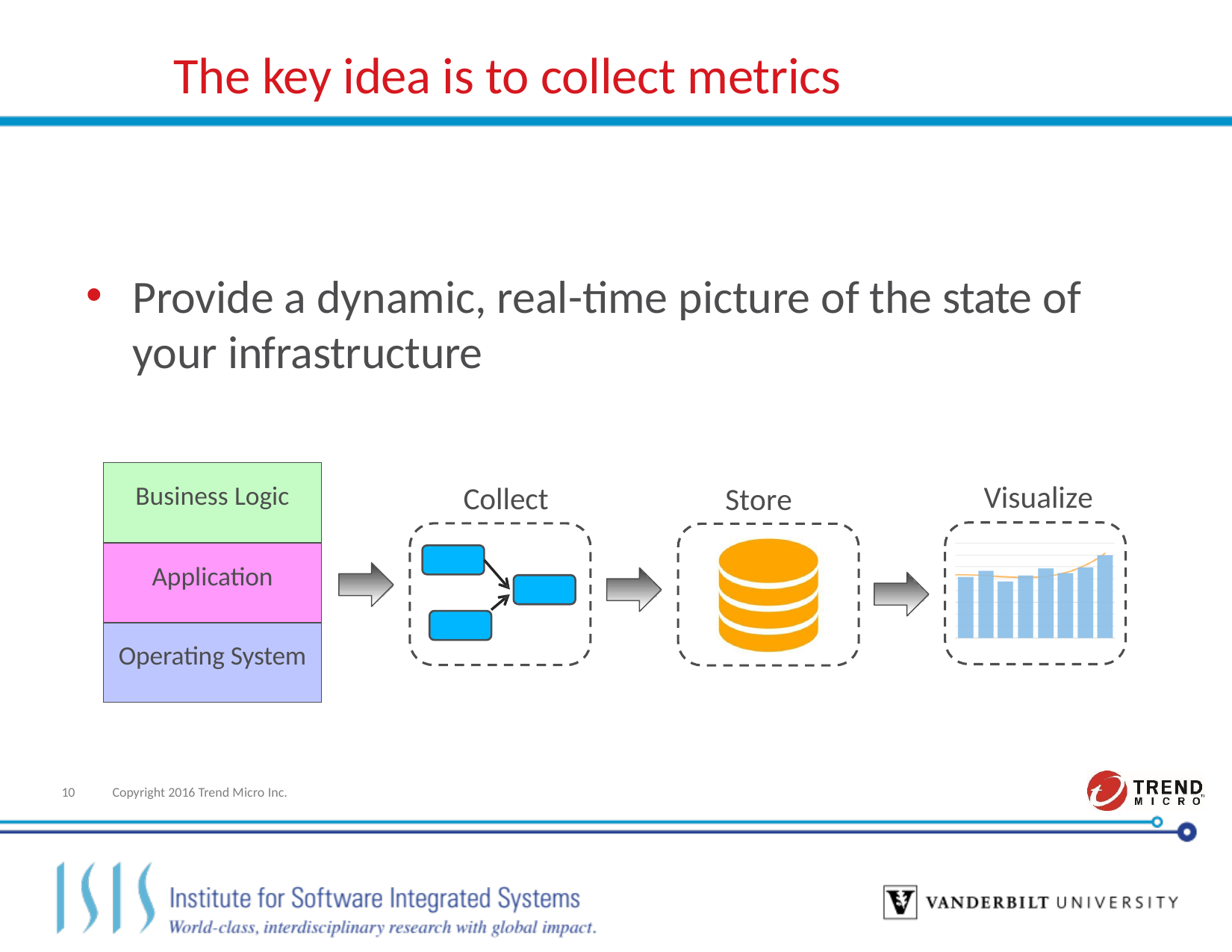

# The key idea is to collect metrics
Provide a dynamic, real-time picture of the state of
your infrastructure
| Business Logic |
| --- |
| Application |
| Operating System |
Visualize
Collect
Store

10
Copyright 2016 Trend Micro Inc.